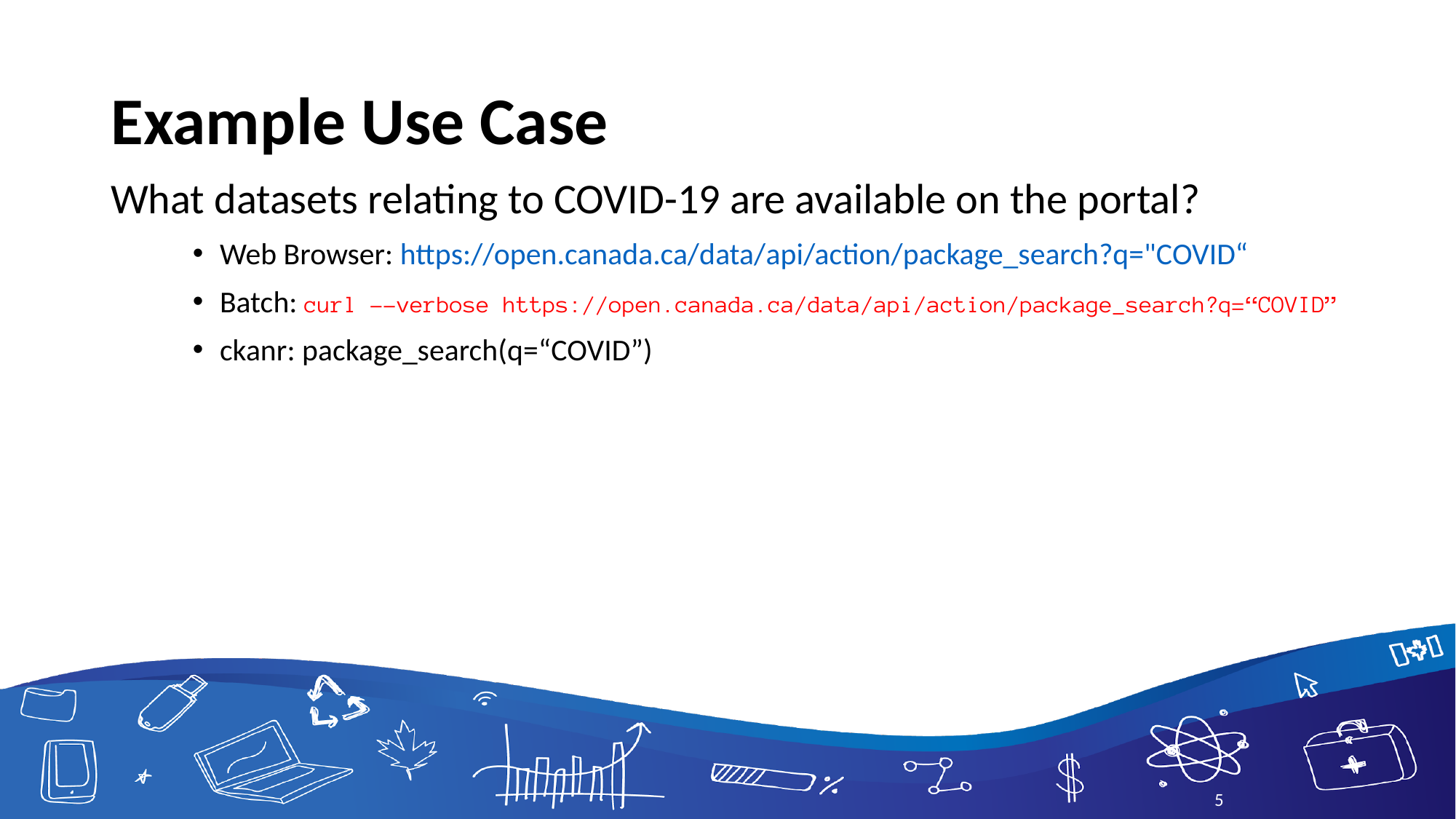

# Example Use Case
What datasets relating to COVID-19 are available on the portal?
Web Browser: https://open.canada.ca/data/api/action/package_search?q="COVID“
Batch: curl --verbose https://open.canada.ca/data/api/action/package_search?q=“COVID”
ckanr: package_search(q=“COVID”)

5